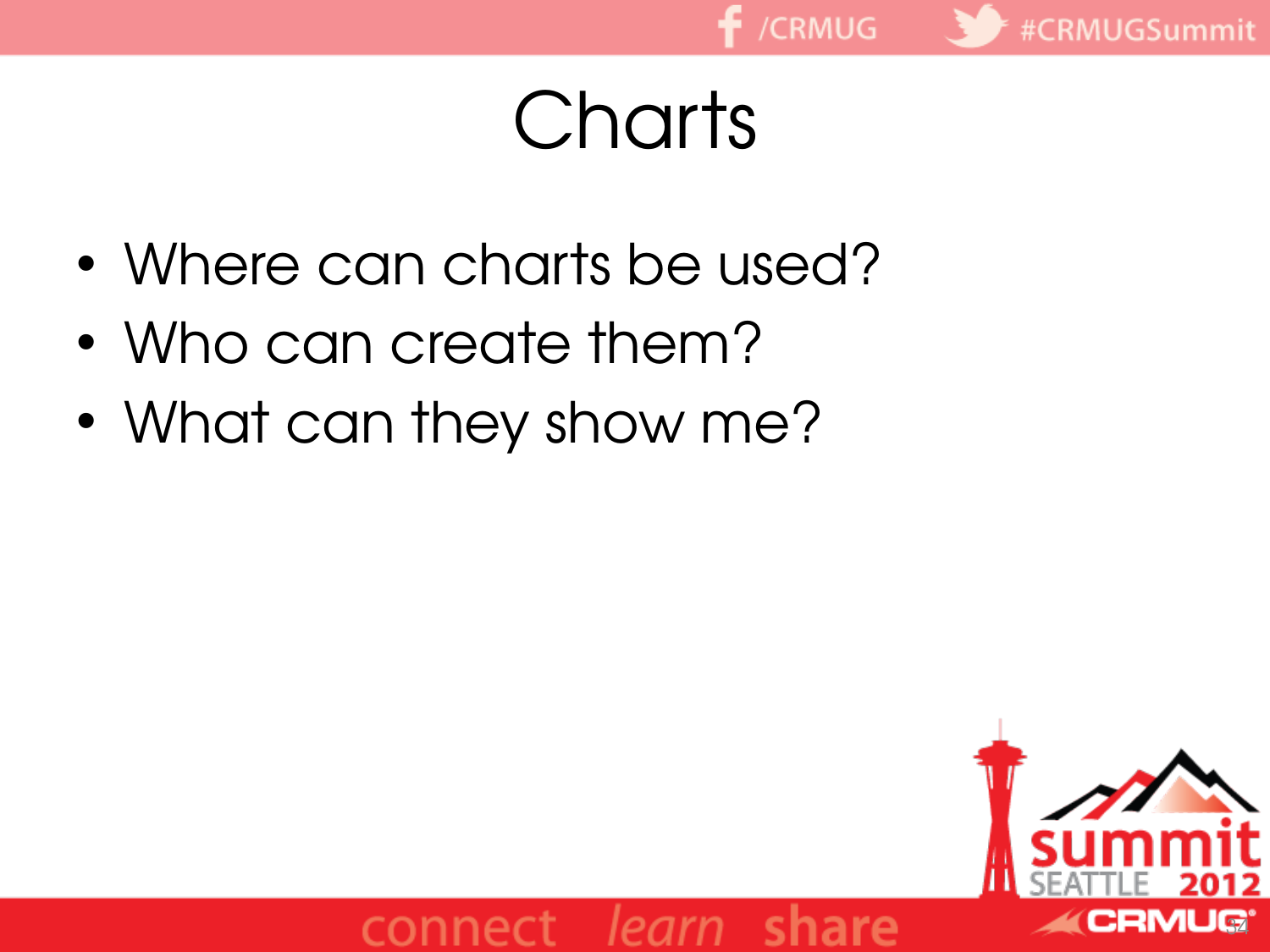

# Charts
Where can charts be used?
Who can create them?
What can they show me?
34